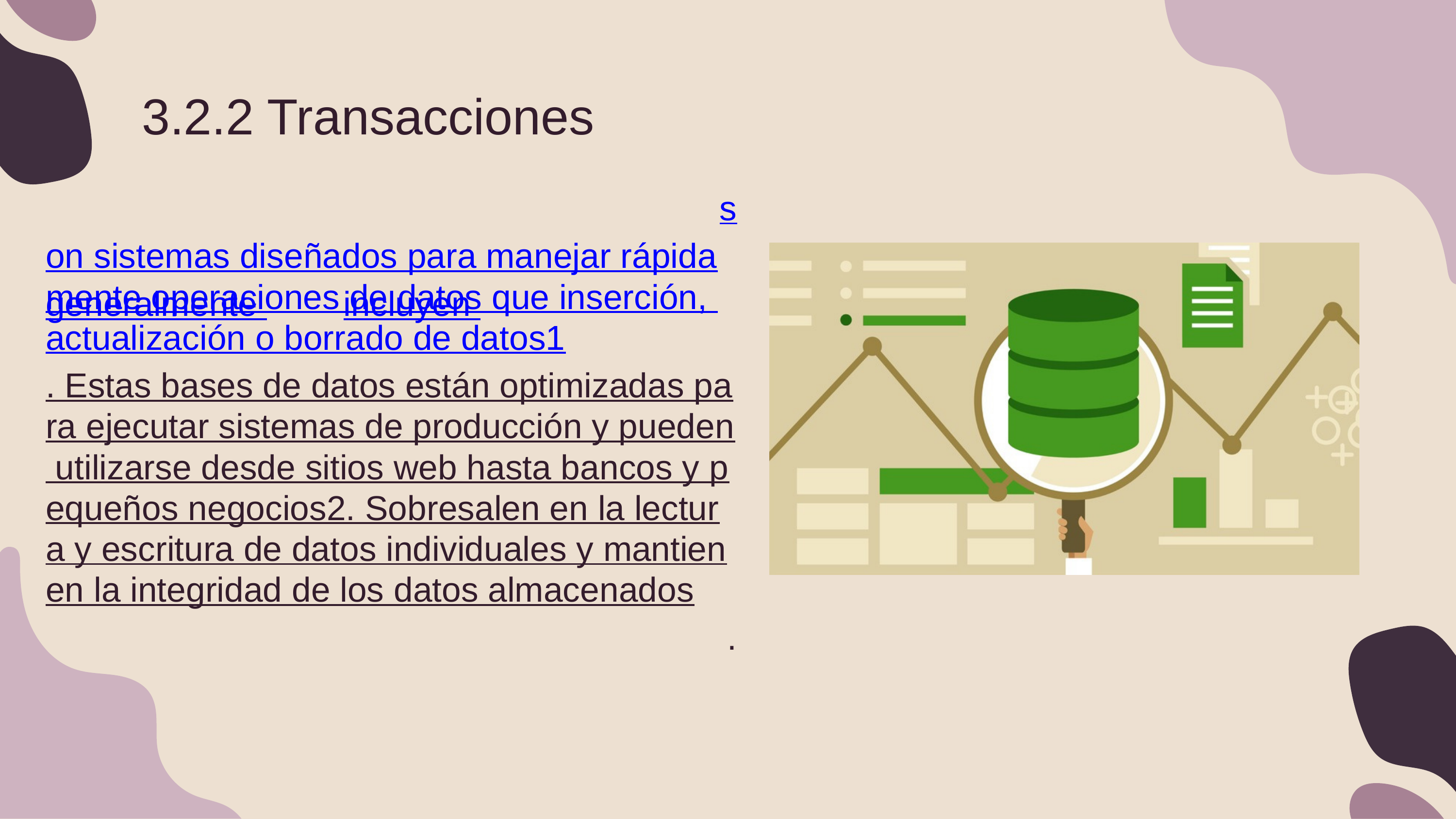

3.2.2 Transacciones
son sistemas diseñados para manejar rápidamente operaciones de datos que inserción, actualización o borrado de datos1. Estas bases de datos están optimizadas para ejecutar sistemas de producción y pueden utilizarse desde sitios web hasta bancos y pequeños negocios2. Sobresalen en la lectura y escritura de datos individuales y mantienen la integridad de los datos almacenados.

generalmente
incluyen